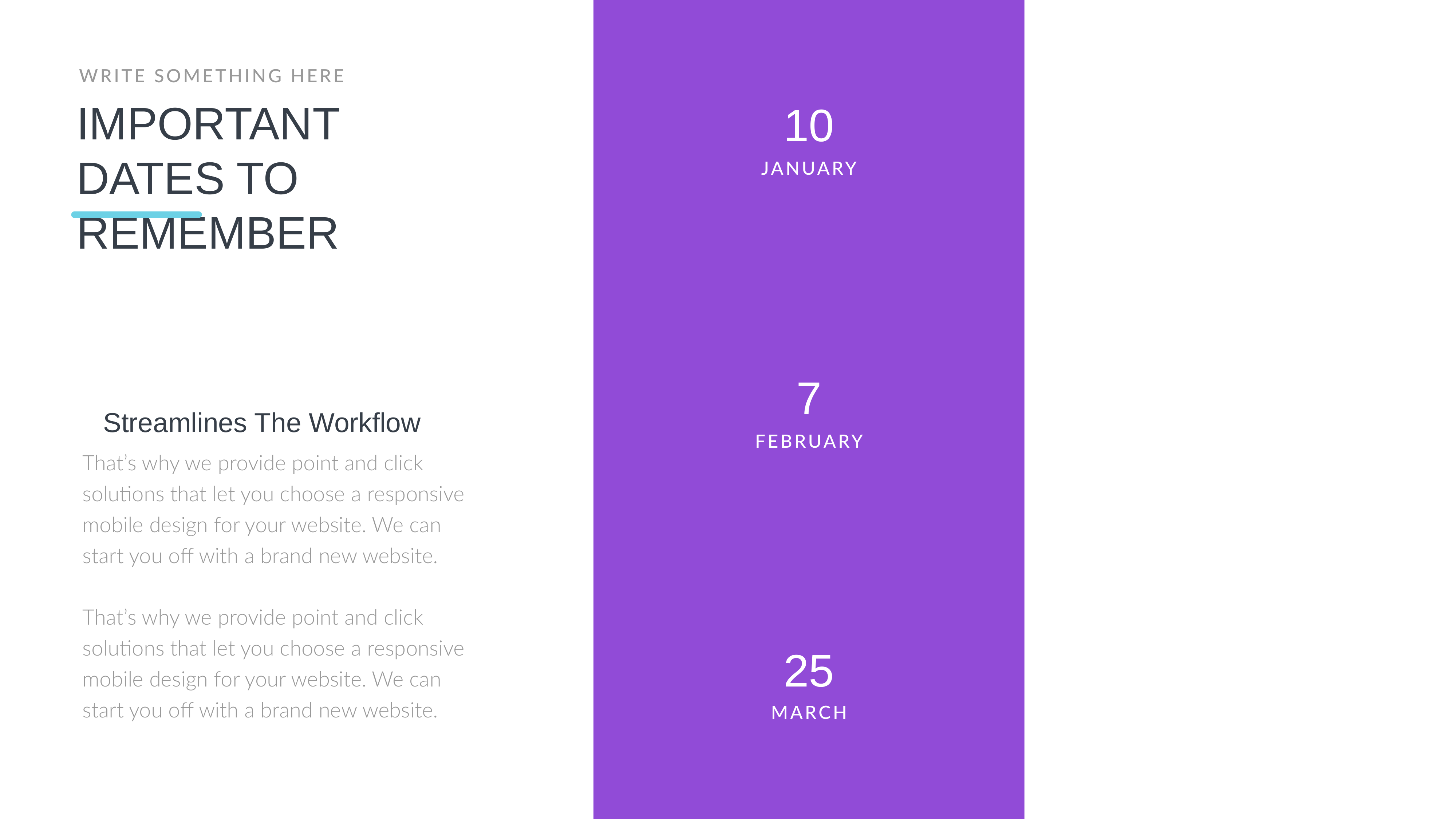

WRITE SOMETHING HERE
IMPORTANT DATES TO REMEMBER
10
JANUARY
7
FEBRUARY
25
MARCH

Streamlines The Workflow
That’s why we provide point and click solutions that let you choose a responsive mobile design for your website. We can start you off with a brand new website.

That’s why we provide point and click solutions that let you choose a responsive mobile design for your website. We can start you off with a brand new website.